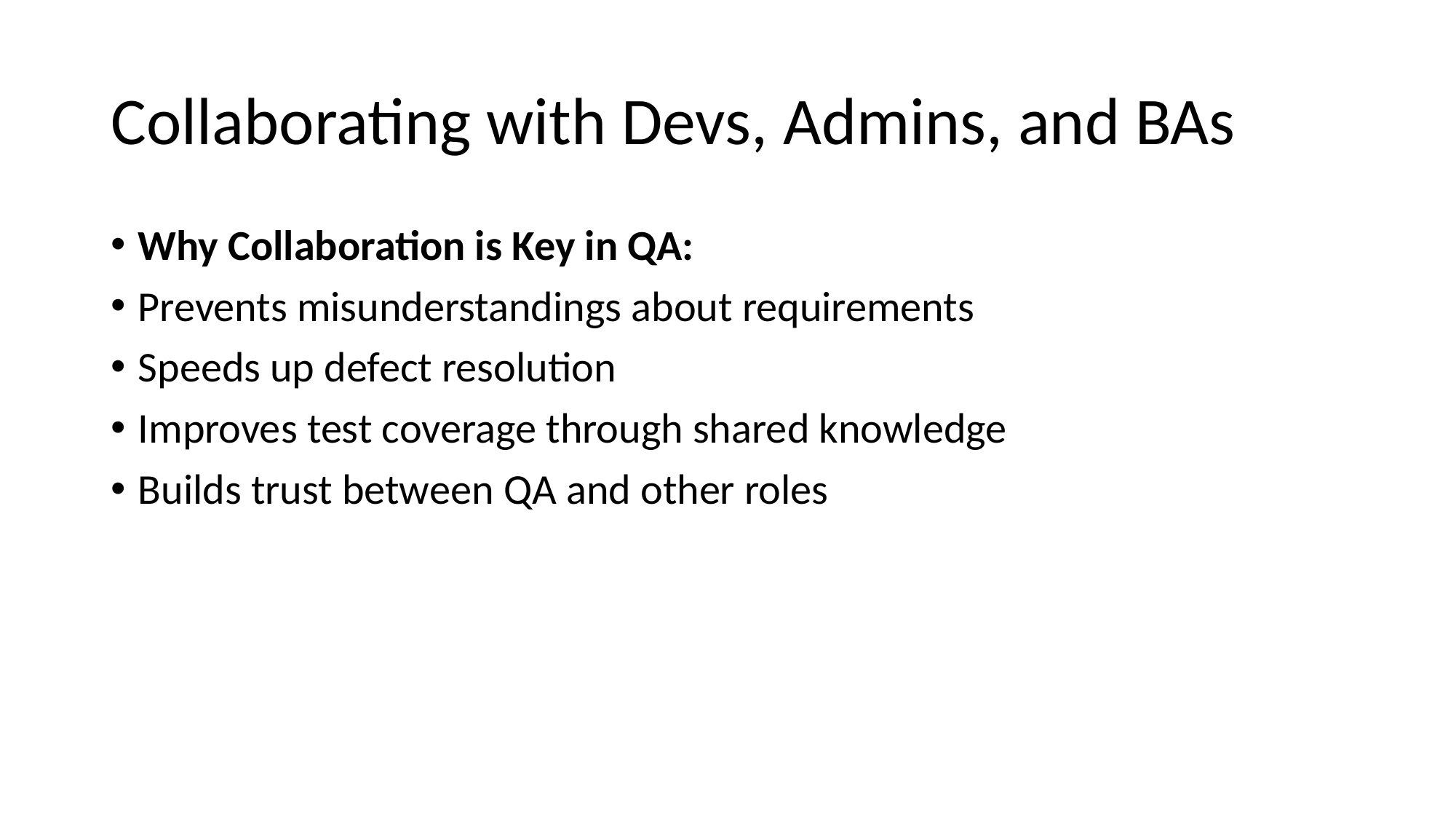

# Collaborating with Devs, Admins, and BAs
Why Collaboration is Key in QA:
Prevents misunderstandings about requirements
Speeds up defect resolution
Improves test coverage through shared knowledge
Builds trust between QA and other roles